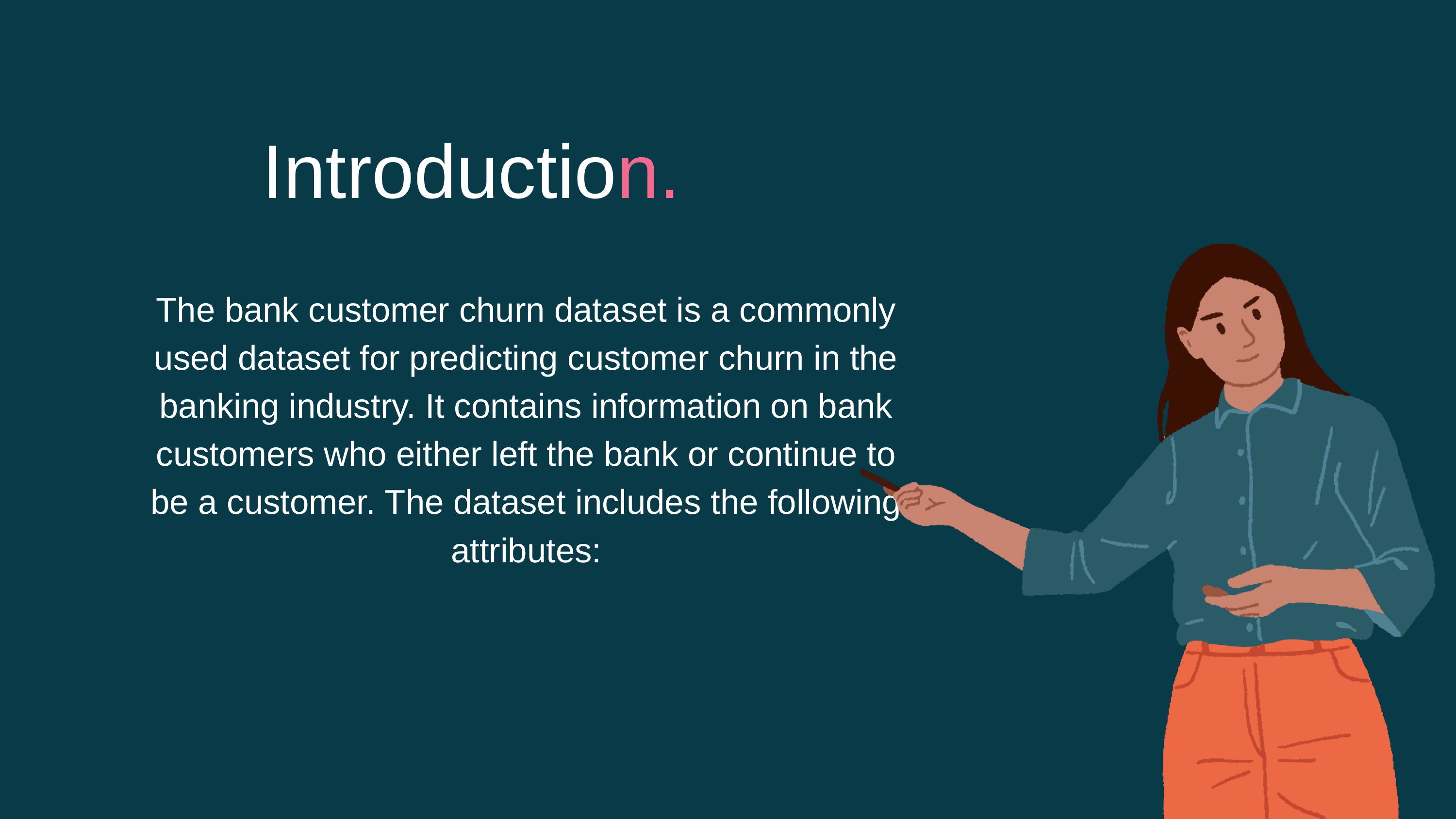

Introduction.

The bank customer churn dataset is a commonly used dataset for predicting customer churn in the banking industry. It contains information on bank customers who either left the bank or continue to be a customer. The dataset includes the following attributes: